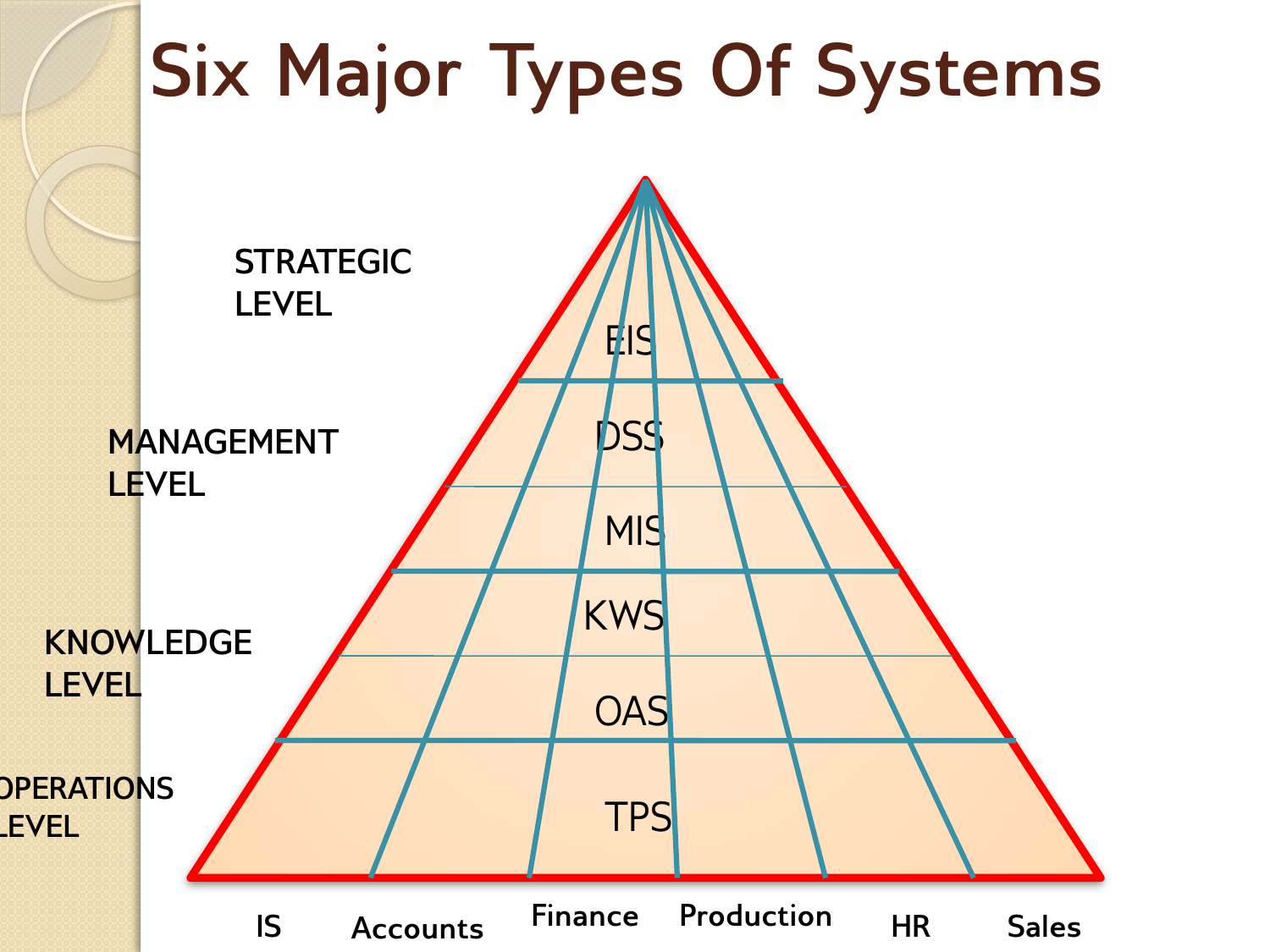

# Six Major Types Of Systems

STRATEGIC LEVEL
EIS
DSS
MANAGEMENT LEVEL
MIS
KWS
KNOWLEDGE LEVEL
OAS
OPERATIONS LEVEL
TPS
Finance
Production
IS
HR
Sales
Accounts